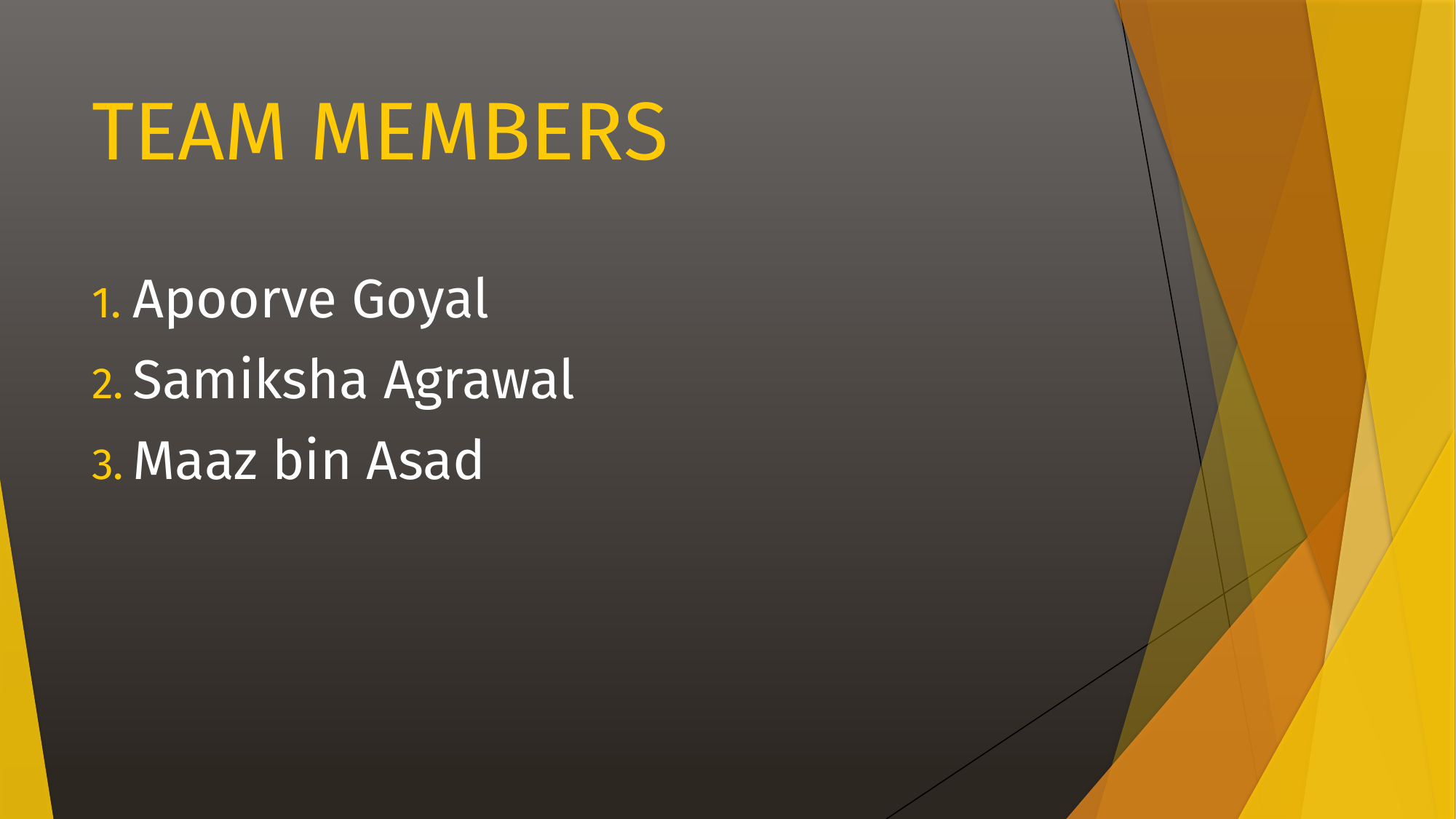

# TEAM MEMBERS
Apoorve Goyal
Samiksha Agrawal
Maaz bin Asad